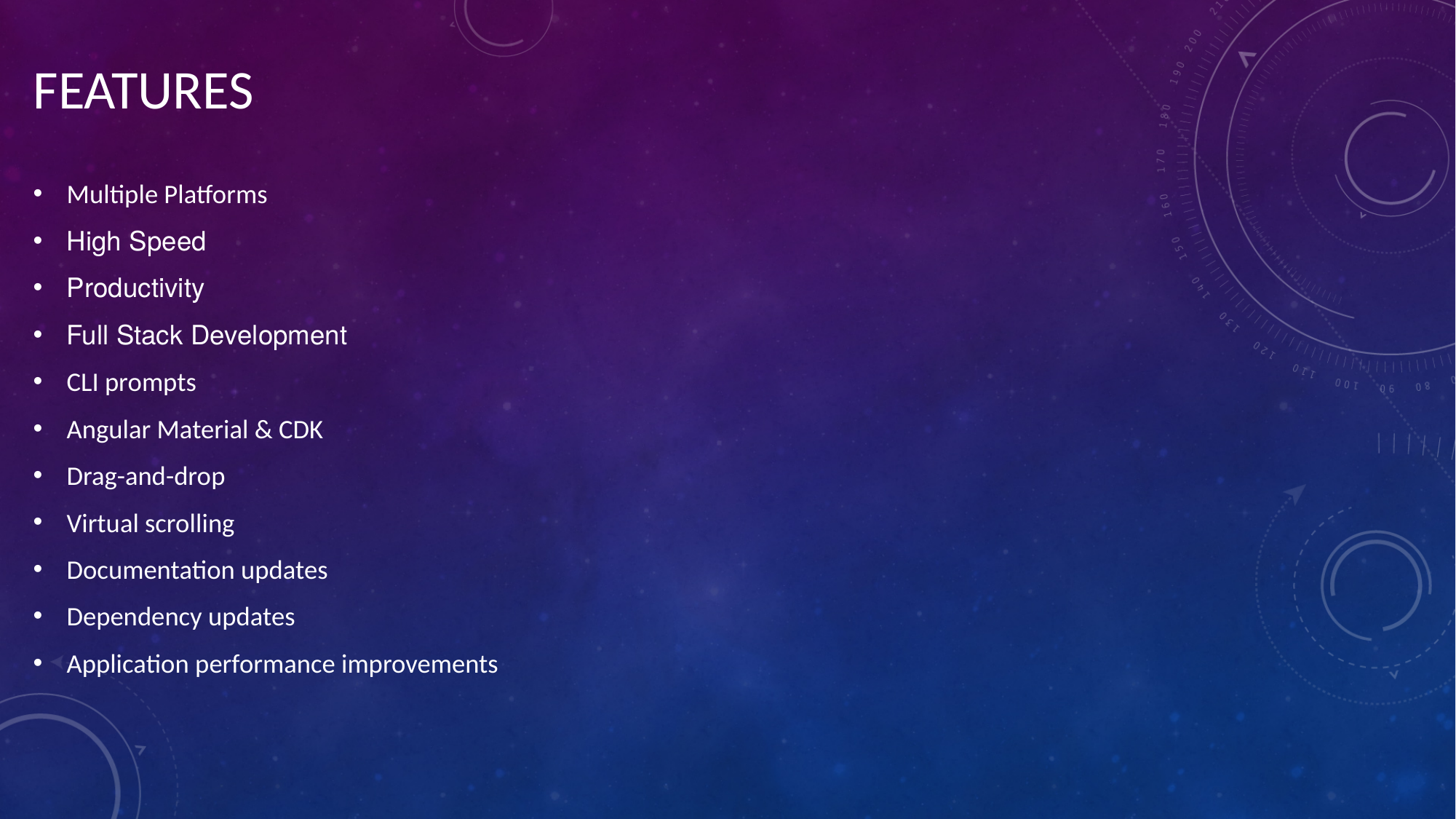

# Features
Multiple Platforms
High Speed
Productivity
Full Stack Development
CLI prompts
Angular Material & CDK
Drag-and-drop
Virtual scrolling
Documentation updates
Dependency updates
Application performance improvements